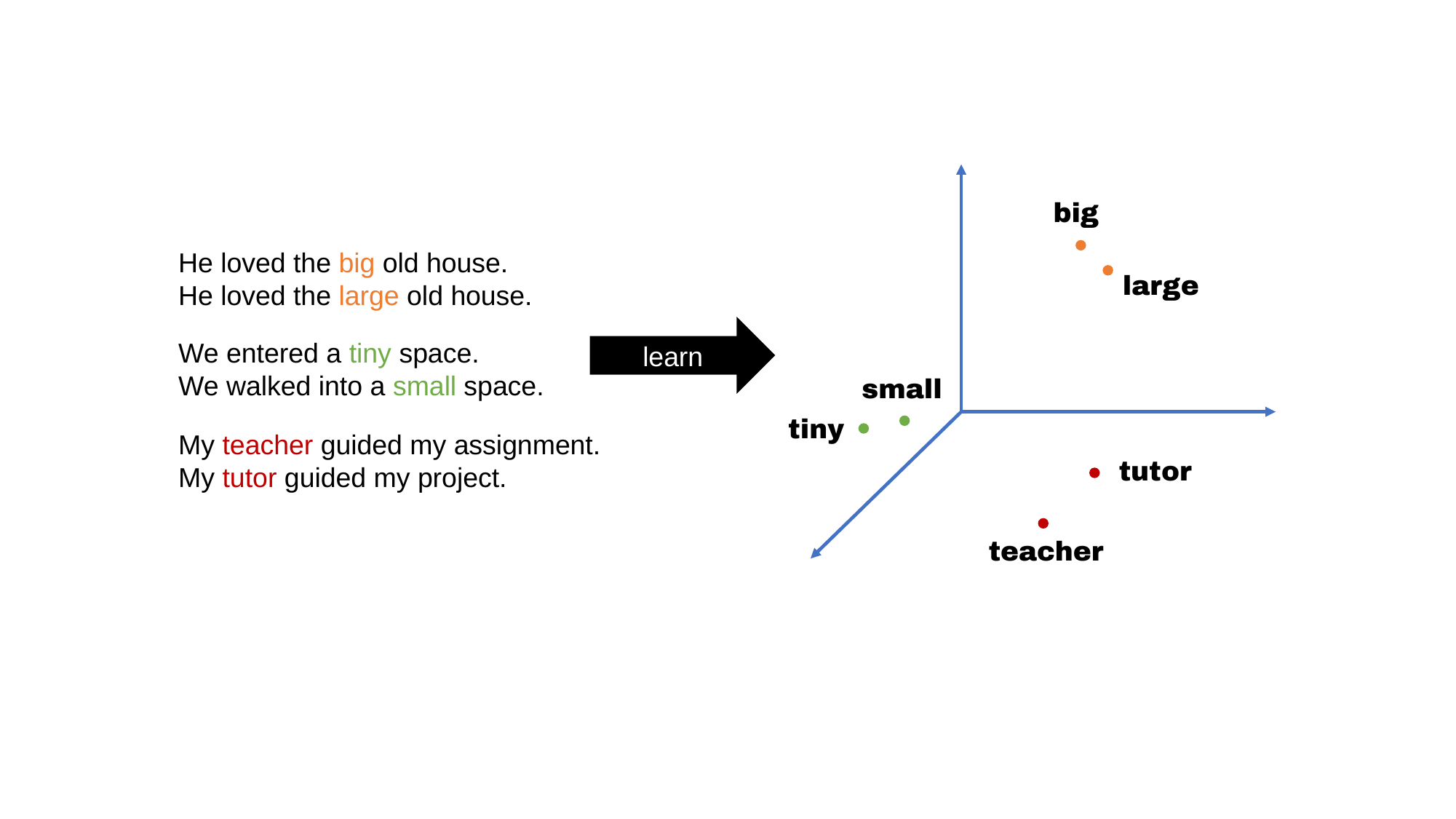

big
He loved the big old house.
He loved the large old house.

large

learn
We entered a tiny space.
We walked into a small space.
small
tiny

My teacher guided my assignment.
My tutor guided my project.

tutor

teacher